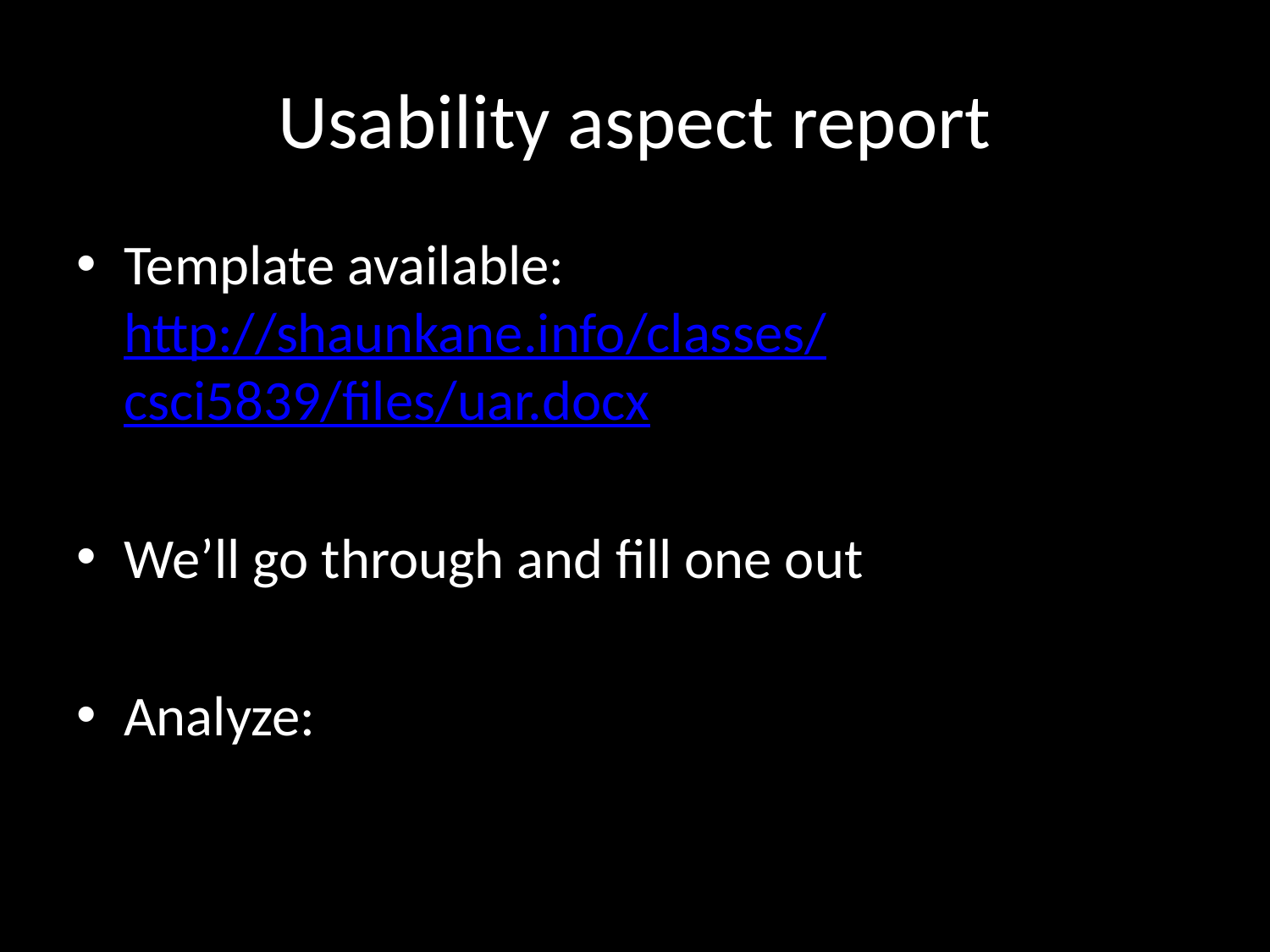

# Usability aspect report
Template available: http://shaunkane.info/classes/csci5839/files/uar.docx

We’ll go through and fill one out

Analyze: